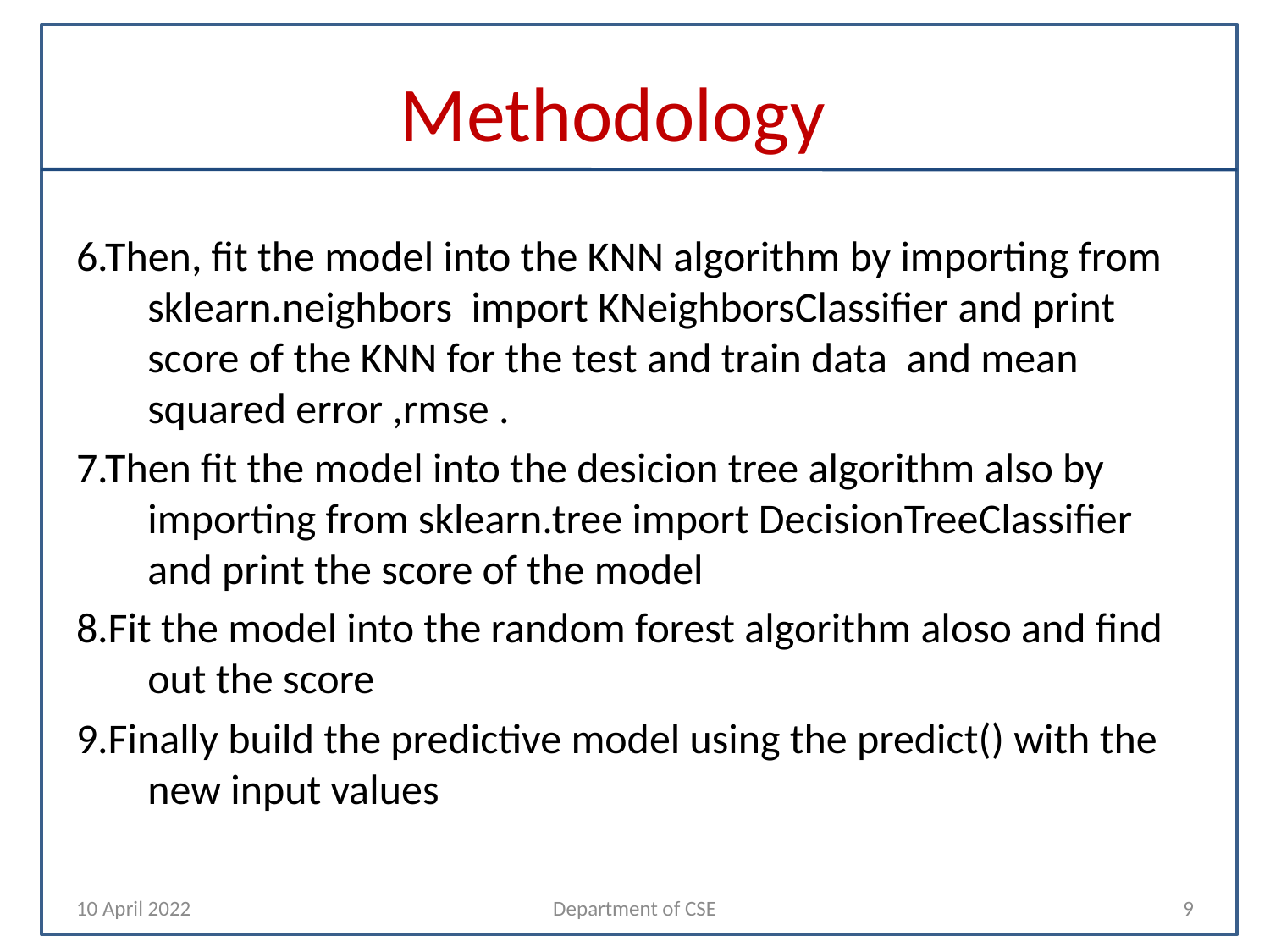

# Methodology
6.Then, fit the model into the KNN algorithm by importing from sklearn.neighbors  import KNeighborsClassifier and print score of the KNN for the test and train data  and mean squared error ,rmse .
7.Then fit the model into the desicion tree algorithm also by importing from sklearn.tree import DecisionTreeClassifier and print the score of the model
8.Fit the model into the random forest algorithm aloso and find out the score
9.Finally build the predictive model using the predict() with the new input values

10 April 2022
Department of CSE
9